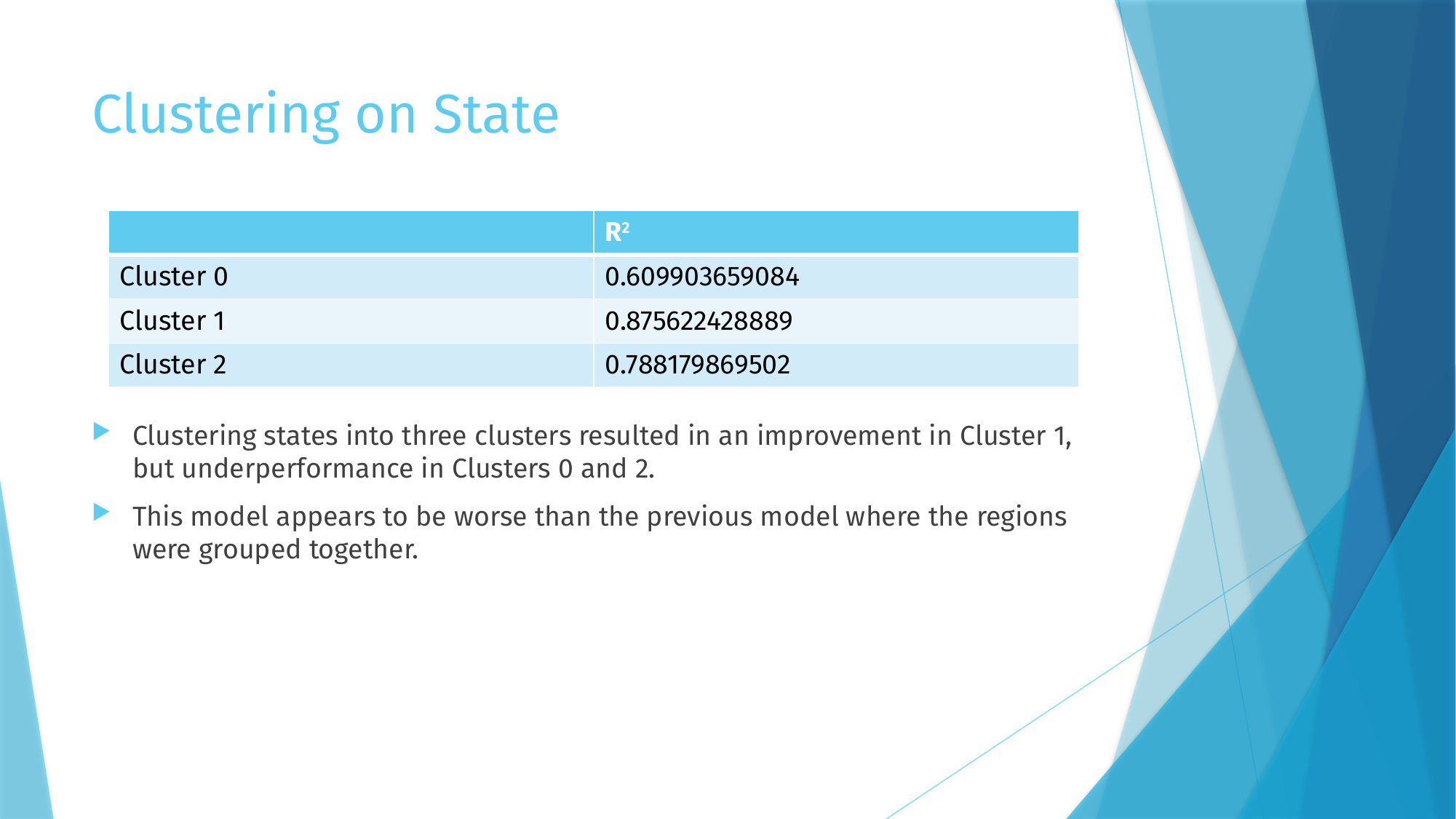

# Clustering on State
|  | R2 |
| --- | --- |
| Cluster 0 | 0.609903659084 |
| Cluster 1 | 0.875622428889 |
| Cluster 2 | 0.788179869502 |
Clustering states into three clusters resulted in an improvement in Cluster 1, but underperformance in Clusters 0 and 2.
This model appears to be worse than the previous model where the regions were grouped together.